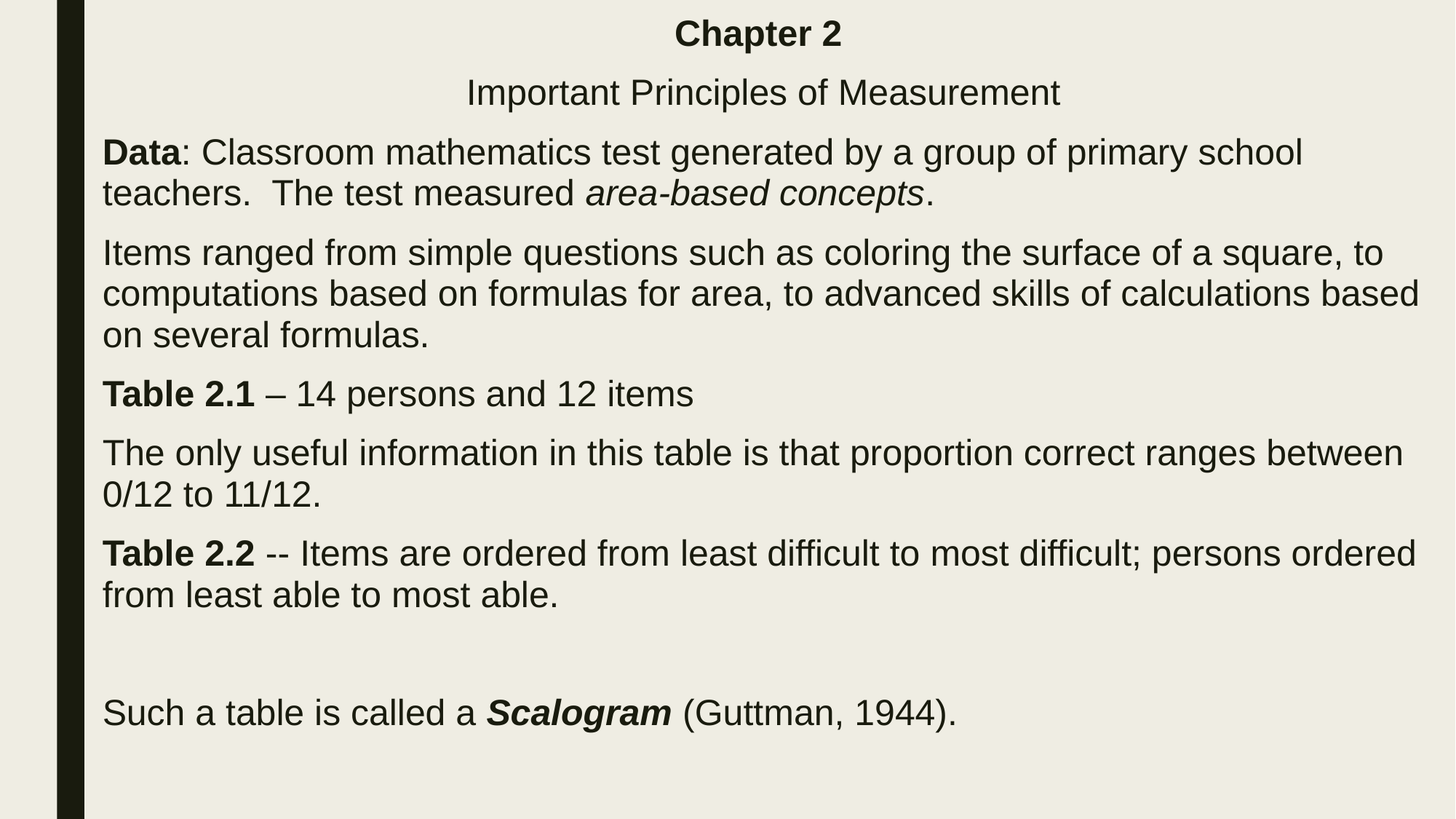

Chapter 2
Important Principles of Measurement
Data: Classroom mathematics test generated by a group of primary school teachers.  The test measured area-based concepts.
Items ranged from simple questions such as coloring the surface of a square, to computations based on formulas for area, to advanced skills of calculations based on several formulas.
Table 2.1 – 14 persons and 12 items
The only useful information in this table is that proportion correct ranges between 0/12 to 11/12.
Table 2.2 -- Items are ordered from least difficult to most difficult; persons ordered from least able to most able.

Such a table is called a Scalogram (Guttman, 1944).